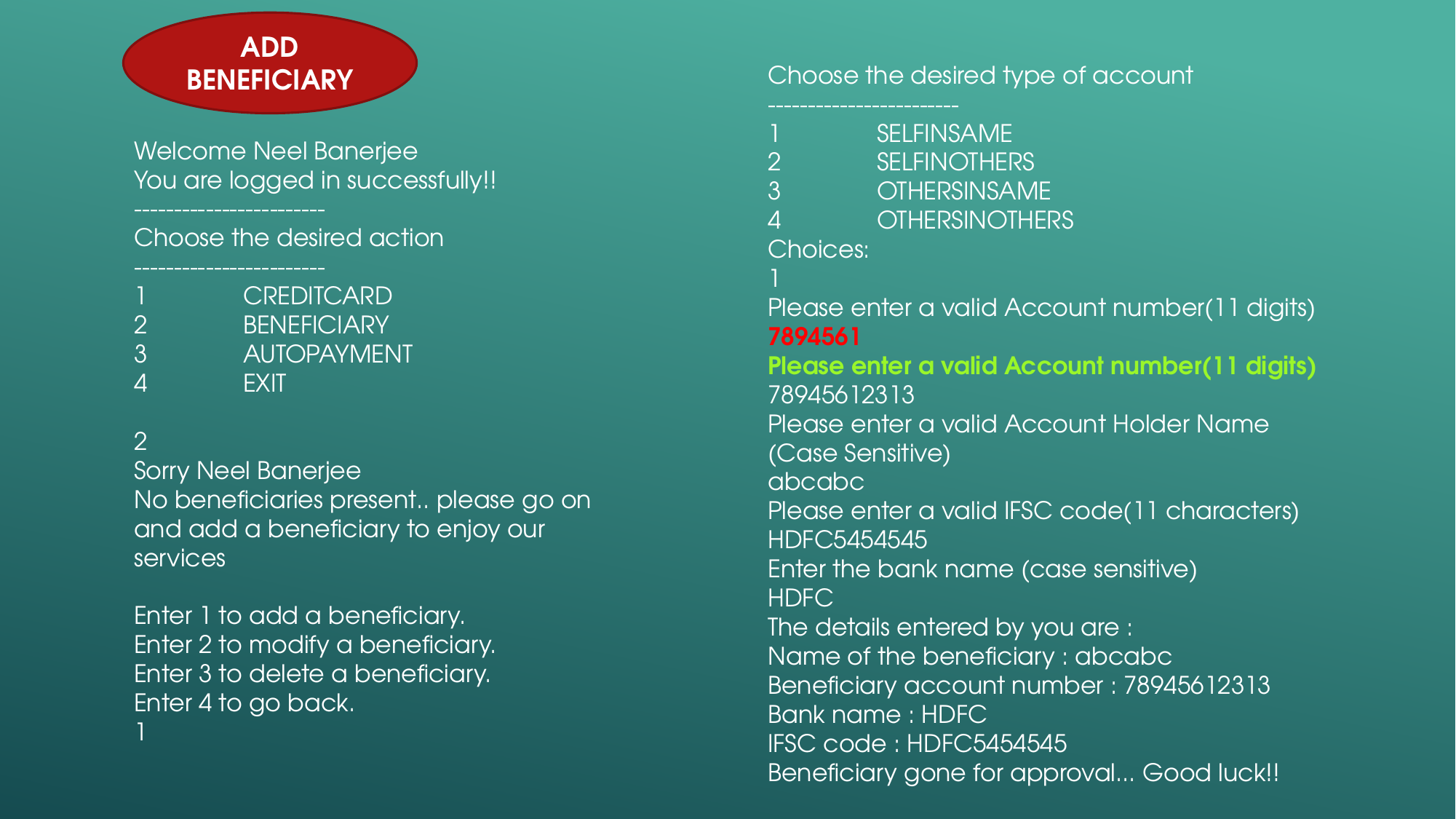

ADD BENEFICIARY
Choose the desired type of account
------------------------
1	SELFINSAME
2	SELFINOTHERS
3	OTHERSINSAME
4	OTHERSINOTHERS
Choices:
1
Please enter a valid Account number(11 digits)
7894561
Please enter a valid Account number(11 digits)
78945612313
Please enter a valid Account Holder Name (Case Sensitive)
abcabc
Please enter a valid IFSC code(11 characters)
HDFC5454545
Enter the bank name (case sensitive)
HDFC
The details entered by you are :
Name of the beneficiary : abcabc
Beneficiary account number : 78945612313
Bank name : HDFC
IFSC code : HDFC5454545
Beneficiary gone for approval... Good luck!!
Welcome Neel Banerjee
You are logged in successfully!!
------------------------
Choose the desired action
------------------------
1	CREDITCARD
2	BENEFICIARY
3	AUTOPAYMENT
4	EXIT

2
Sorry Neel Banerjee
No beneficiaries present.. please go on and add a beneficiary to enjoy our services

Enter 1 to add a beneficiary.
Enter 2 to modify a beneficiary.
Enter 3 to delete a beneficiary.
Enter 4 to go back.
1